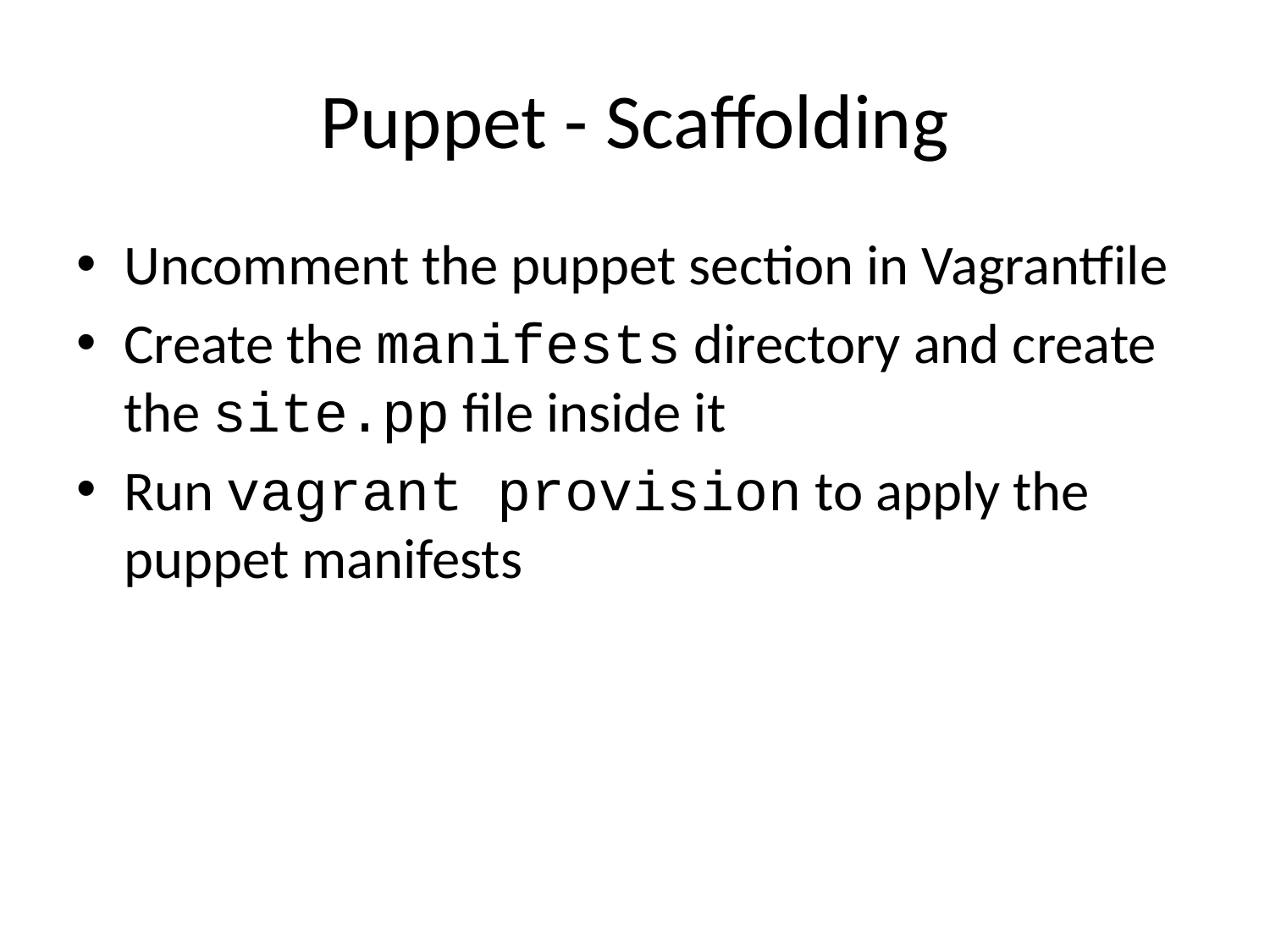

# Puppet - Scaffolding
Uncomment the puppet section in Vagrantfile
Create the manifests directory and create the site.pp file inside it
Run vagrant provision to apply the puppet manifests